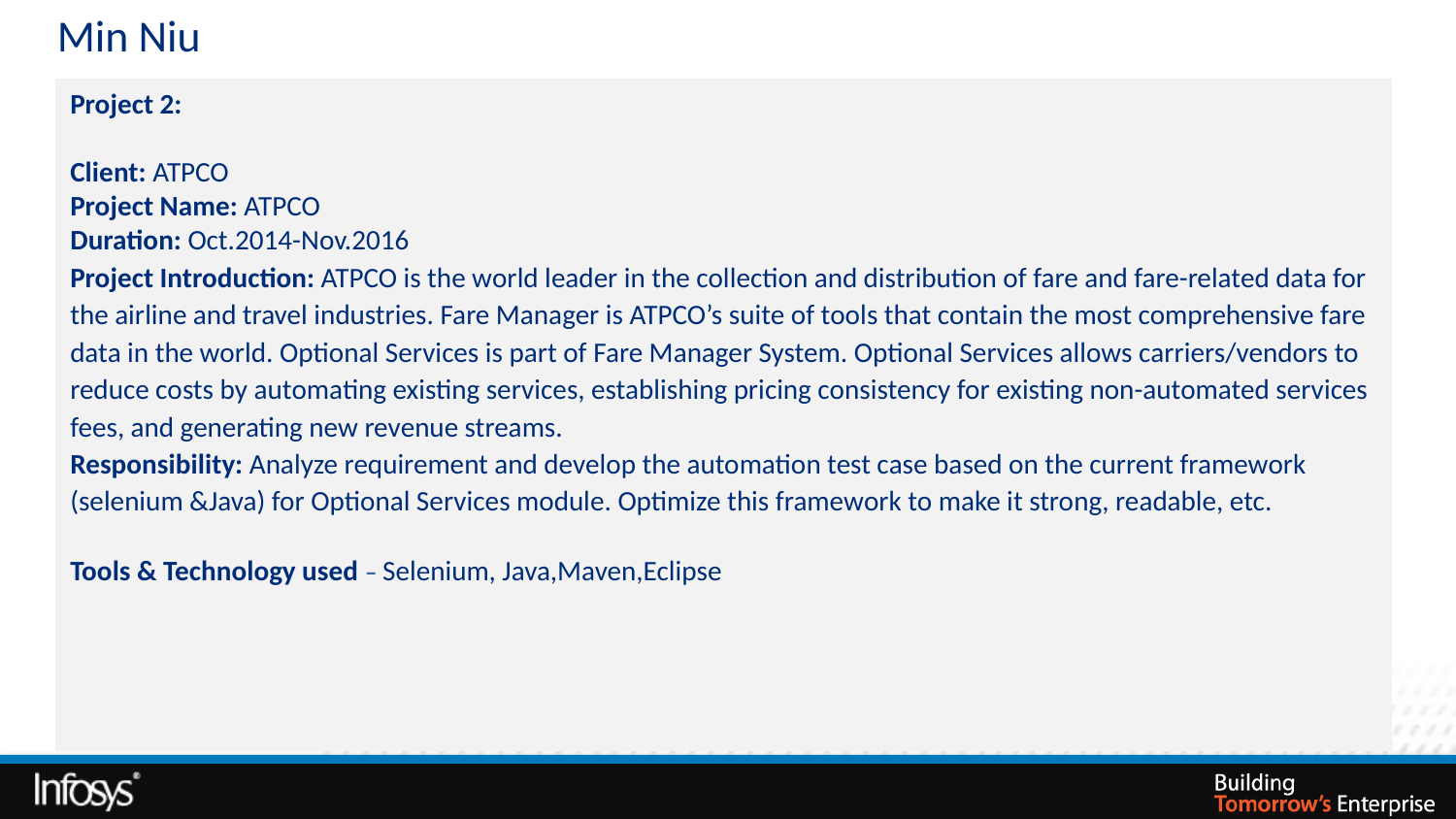

# Min Niu
Project 2:

Client: ATPCO
Project Name: ATPCO
Duration: Oct.2014-Nov.2016
Project Introduction: ATPCO is the world leader in the collection and distribution of fare and fare-related data for the airline and travel industries. Fare Manager is ATPCO’s suite of tools that contain the most comprehensive fare data in the world. Optional Services is part of Fare Manager System. Optional Services allows carriers/vendors to reduce costs by automating existing services, establishing pricing consistency for existing non-automated services fees, and generating new revenue streams.
Responsibility: Analyze requirement and develop the automation test case based on the current framework (selenium &Java) for Optional Services module. Optimize this framework to make it strong, readable, etc.

Tools & Technology used – Selenium, Java,Maven,Eclipse